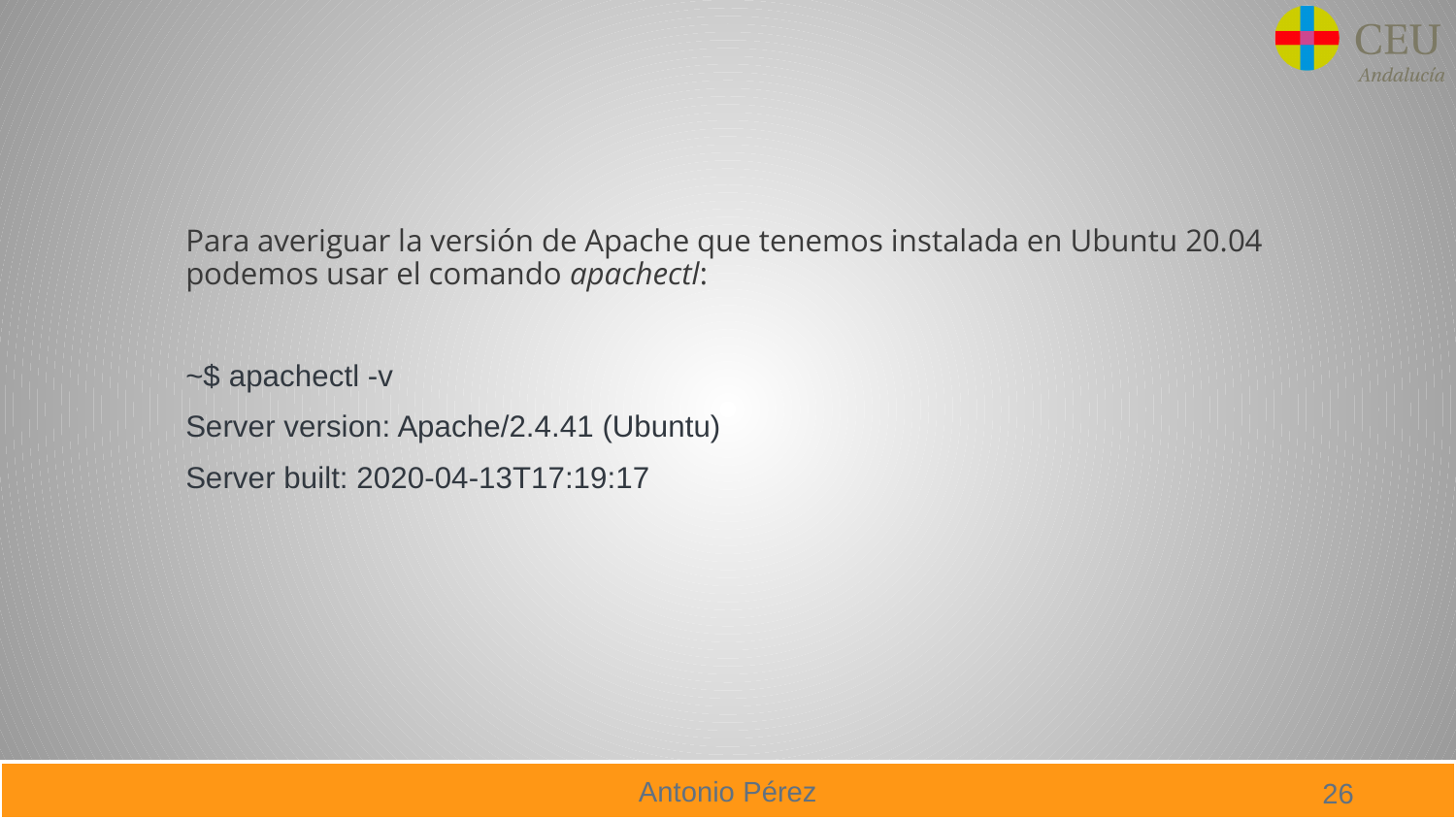

#
Para averiguar la versión de Apache que tenemos instalada en Ubuntu 20.04 podemos usar el comando apachectl:

~$ apachectl -v
Server version: Apache/2.4.41 (Ubuntu)
Server built: 2020-04-13T17:19:17